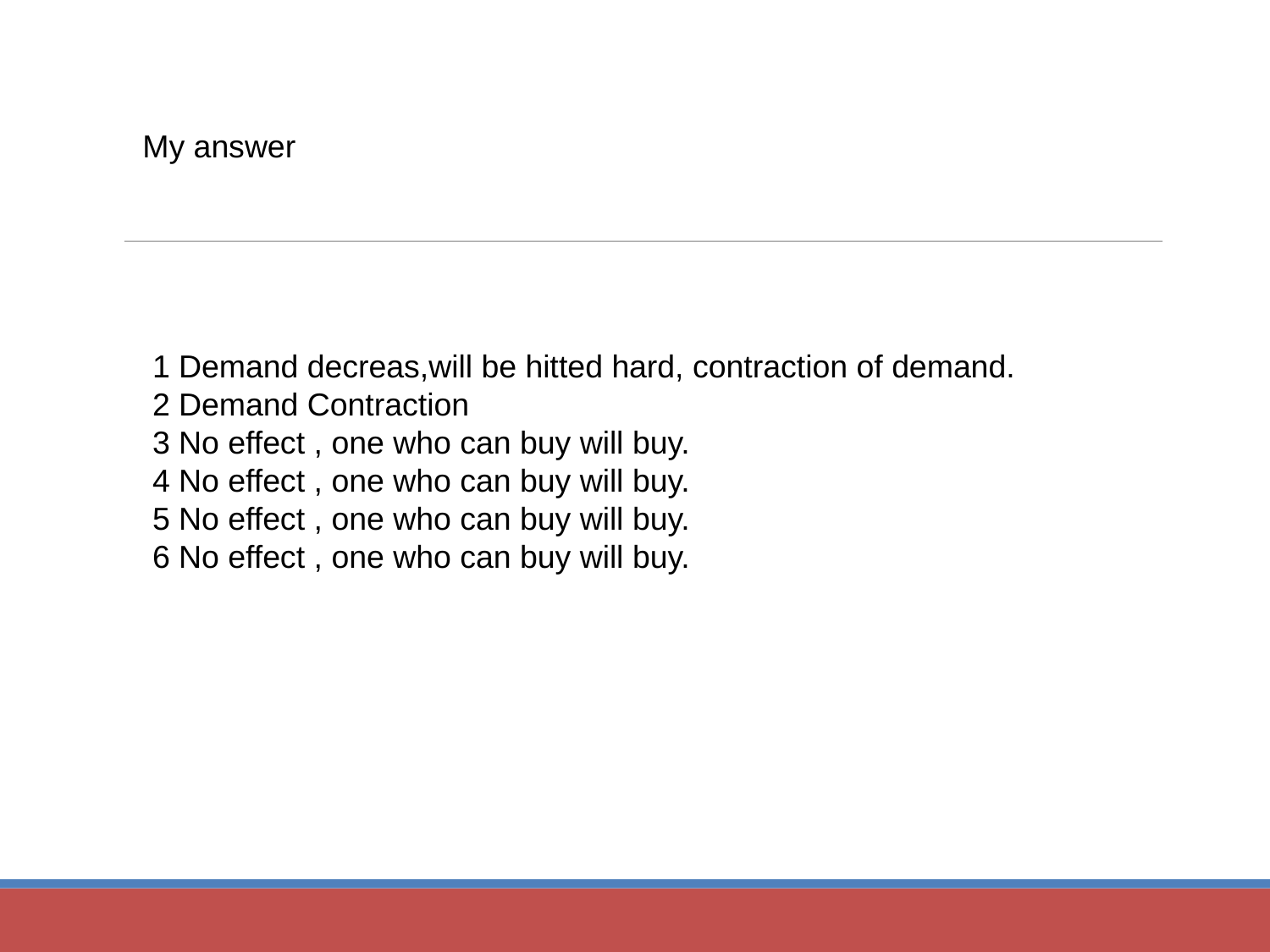

My answer
1 Demand decreas,will be hitted hard, contraction of demand.
2 Demand Contraction
3 No effect , one who can buy will buy.
4 No effect , one who can buy will buy.
5 No effect , one who can buy will buy.
6 No effect , one who can buy will buy.